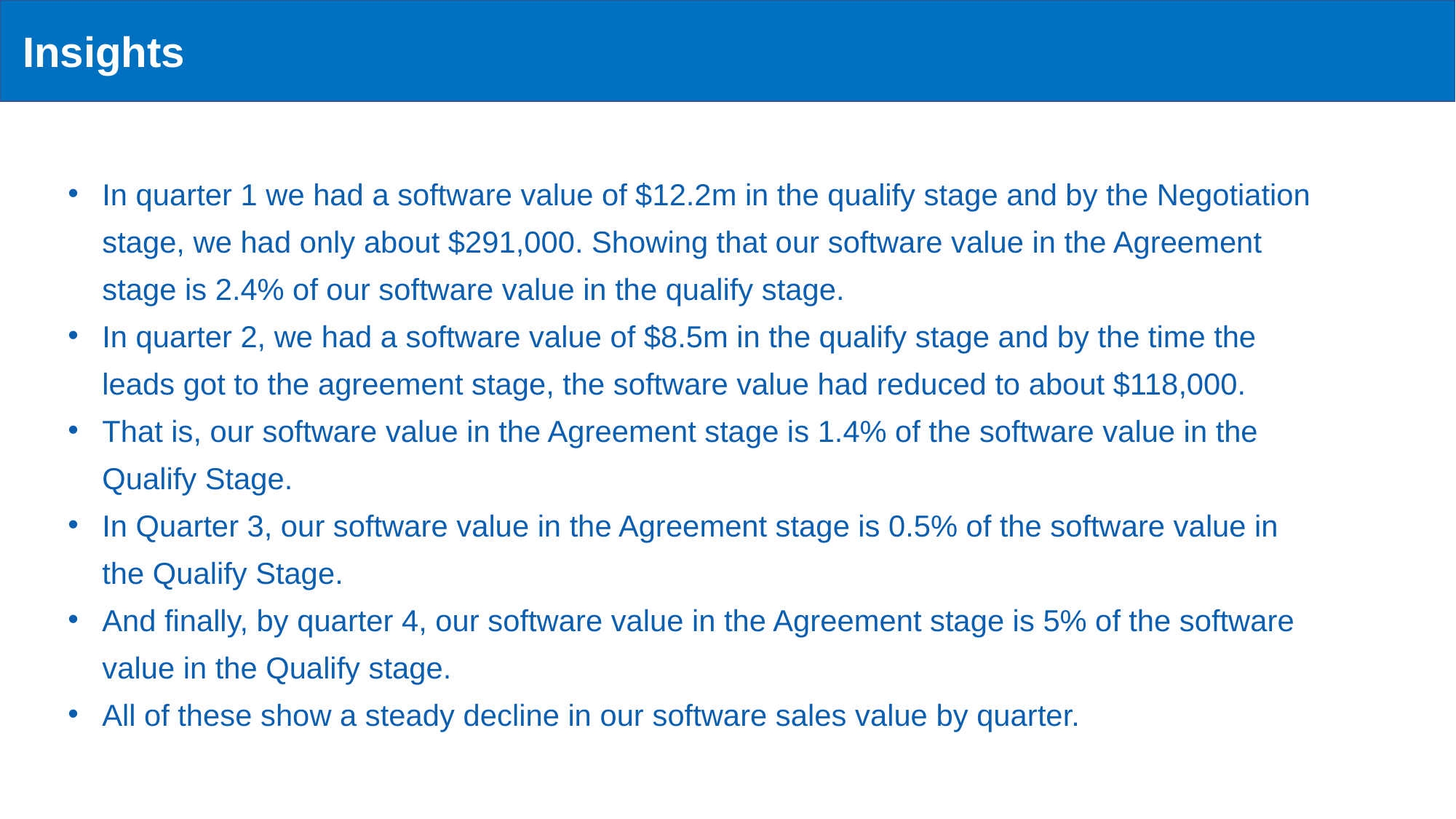

Insights
In quarter 1 we had a software value of $12.2m in the qualify stage and by the Negotiation stage, we had only about $291,000. Showing that our software value in the Agreement stage is 2.4% of our software value in the qualify stage.
In quarter 2, we had a software value of $8.5m in the qualify stage and by the time the leads got to the agreement stage, the software value had reduced to about $118,000.
That is, our software value in the Agreement stage is 1.4% of the software value in the Qualify Stage.
In Quarter 3, our software value in the Agreement stage is 0.5% of the software value in the Qualify Stage.
And finally, by quarter 4, our software value in the Agreement stage is 5% of the software value in the Qualify stage.
All of these show a steady decline in our software sales value by quarter.